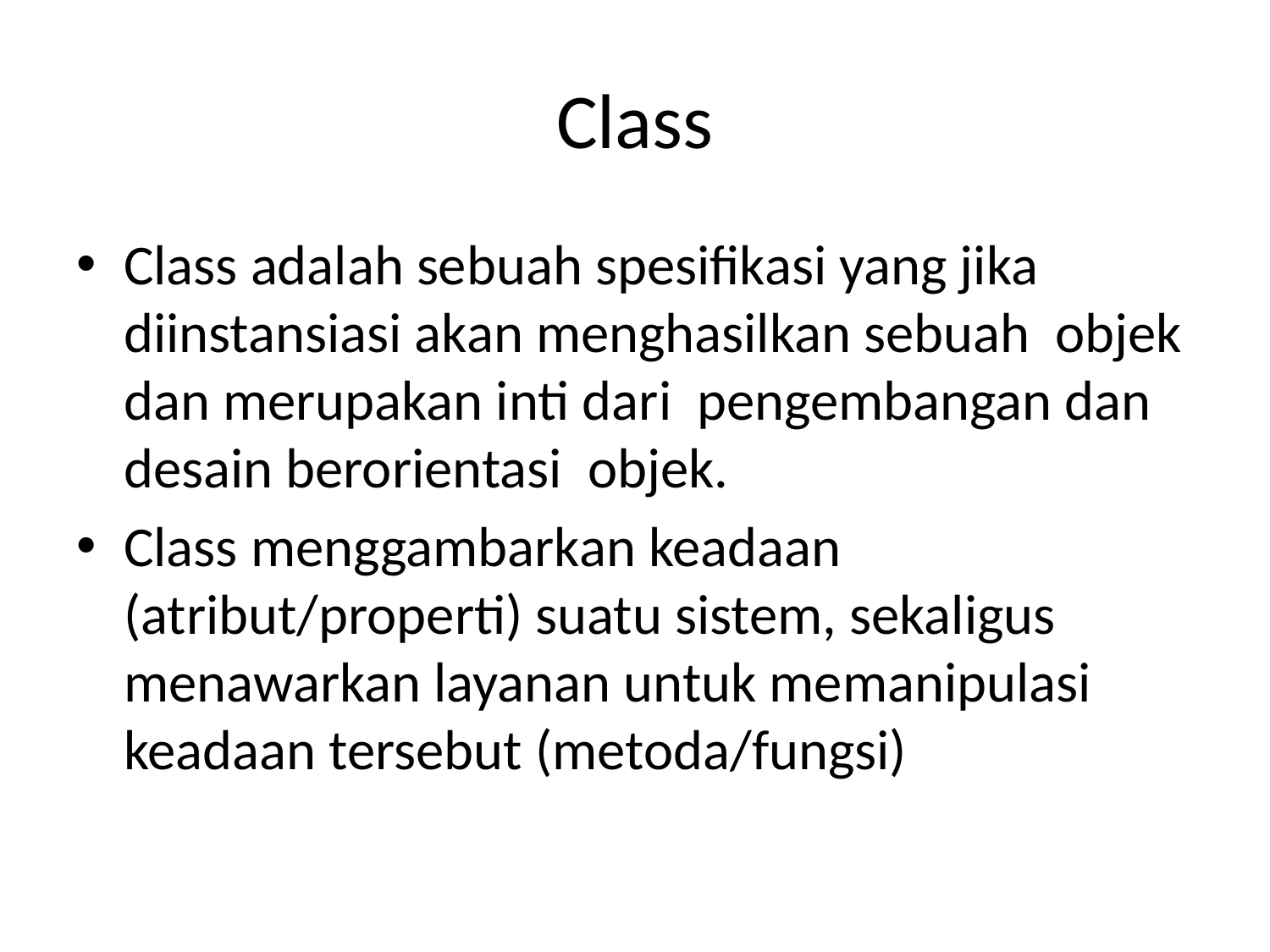

# Class
Class adalah sebuah spesifikasi yang jika diinstansiasi akan menghasilkan sebuah  objek dan merupakan inti dari  pengembangan dan desain berorientasi  objek.
Class menggambarkan keadaan  (atribut/properti) suatu sistem, sekaligus  menawarkan layanan untuk memanipulasi  keadaan tersebut (metoda/fungsi)